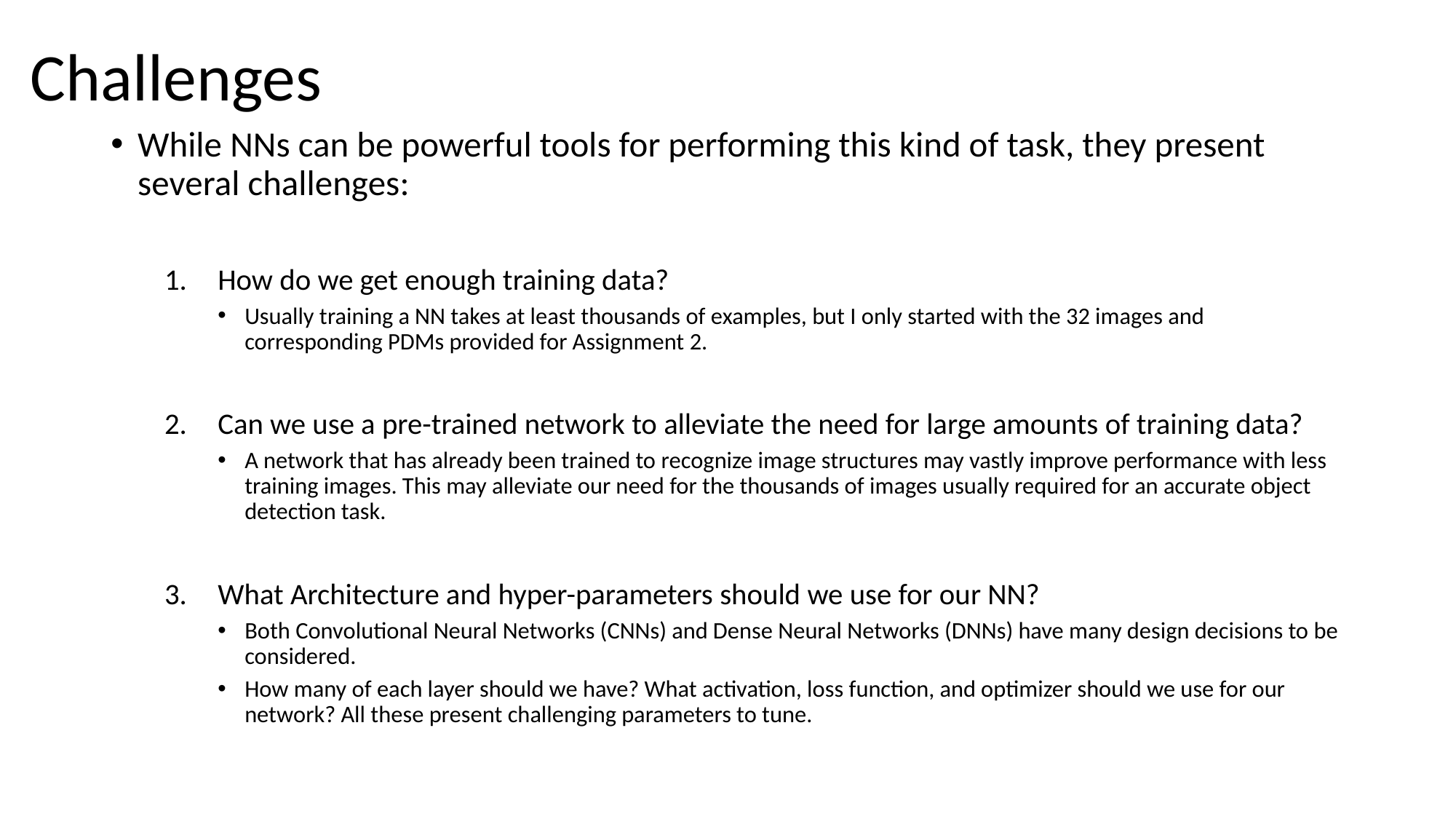

# Challenges
While NNs can be powerful tools for performing this kind of task, they present several challenges:

How do we get enough training data?
Usually training a NN takes at least thousands of examples, but I only started with the 32 images and corresponding PDMs provided for Assignment 2.

Can we use a pre-trained network to alleviate the need for large amounts of training data?
A network that has already been trained to recognize image structures may vastly improve performance with less training images. This may alleviate our need for the thousands of images usually required for an accurate object detection task.

What Architecture and hyper-parameters should we use for our NN?
Both Convolutional Neural Networks (CNNs) and Dense Neural Networks (DNNs) have many design decisions to be considered.
How many of each layer should we have? What activation, loss function, and optimizer should we use for our network? All these present challenging parameters to tune.